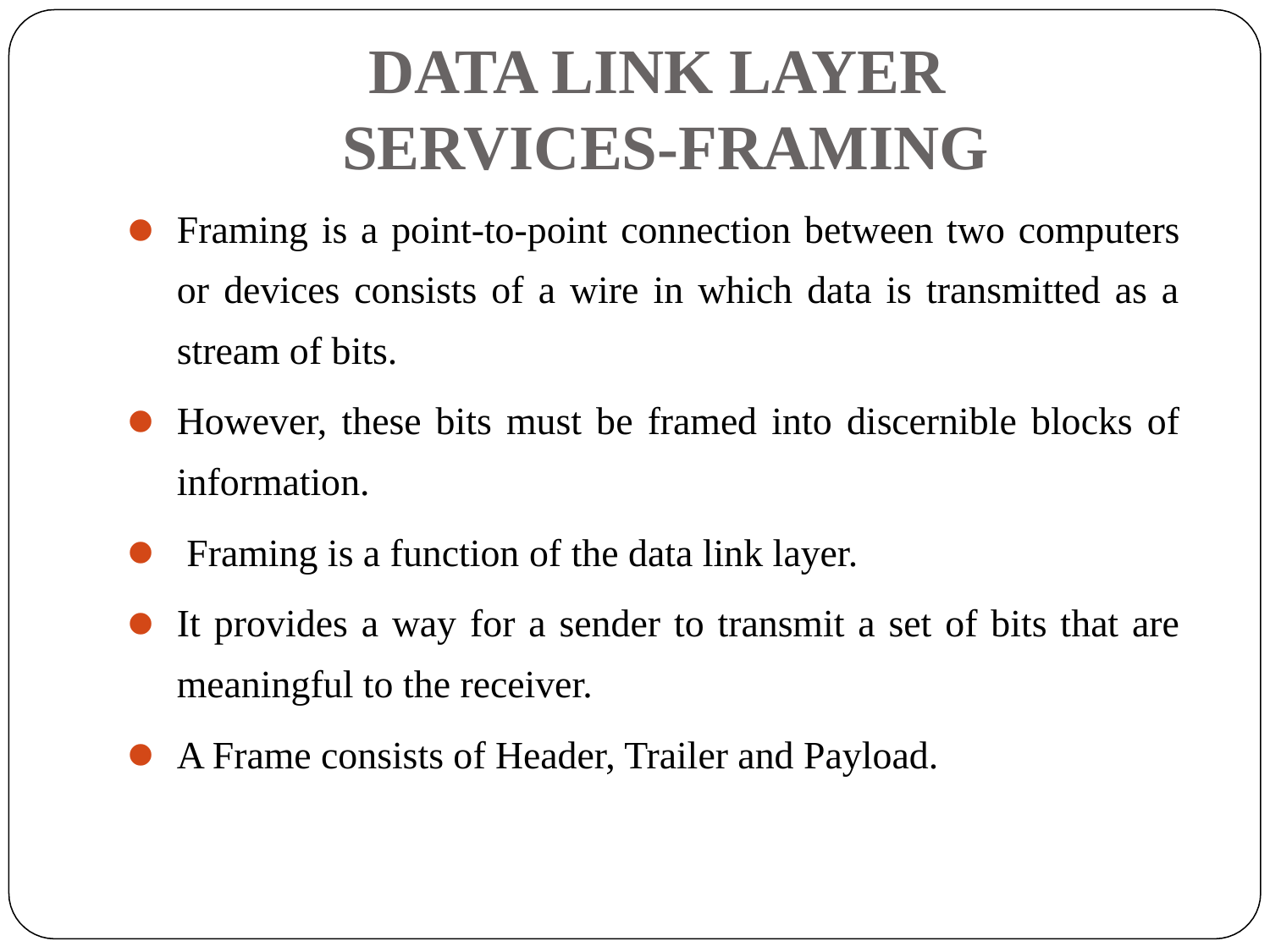

# DATA LINK LAYER  SERVICES-FRAMING
Framing is a point-to-point connection between two computers  or devices consists of a wire in which data is transmitted as a  stream of bits.
However, these bits must be framed into discernible blocks of  information.
Framing is a function of the data link layer.
It provides a way for a sender to transmit a set of bits that are  meaningful to the receiver.
A Frame consists of Header, Trailer and Payload.